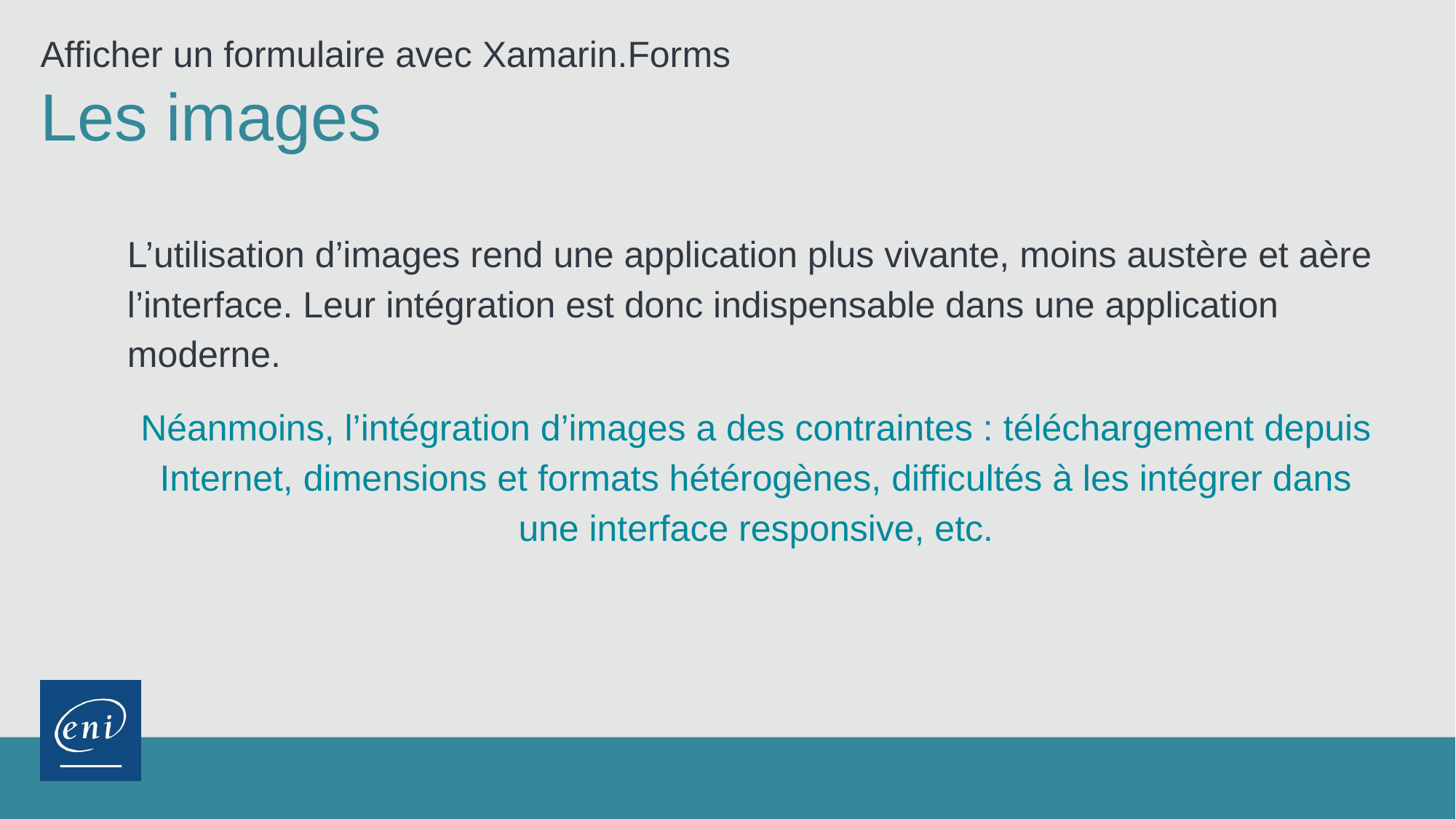

Afficher un formulaire avec Xamarin.Forms
Les images
L’utilisation d’images rend une application plus vivante, moins austère et aère l’interface. Leur intégration est donc indispensable dans une application moderne.
Néanmoins, l’intégration d’images a des contraintes : téléchargement depuis Internet, dimensions et formats hétérogènes, difficultés à les intégrer dans une interface responsive, etc.